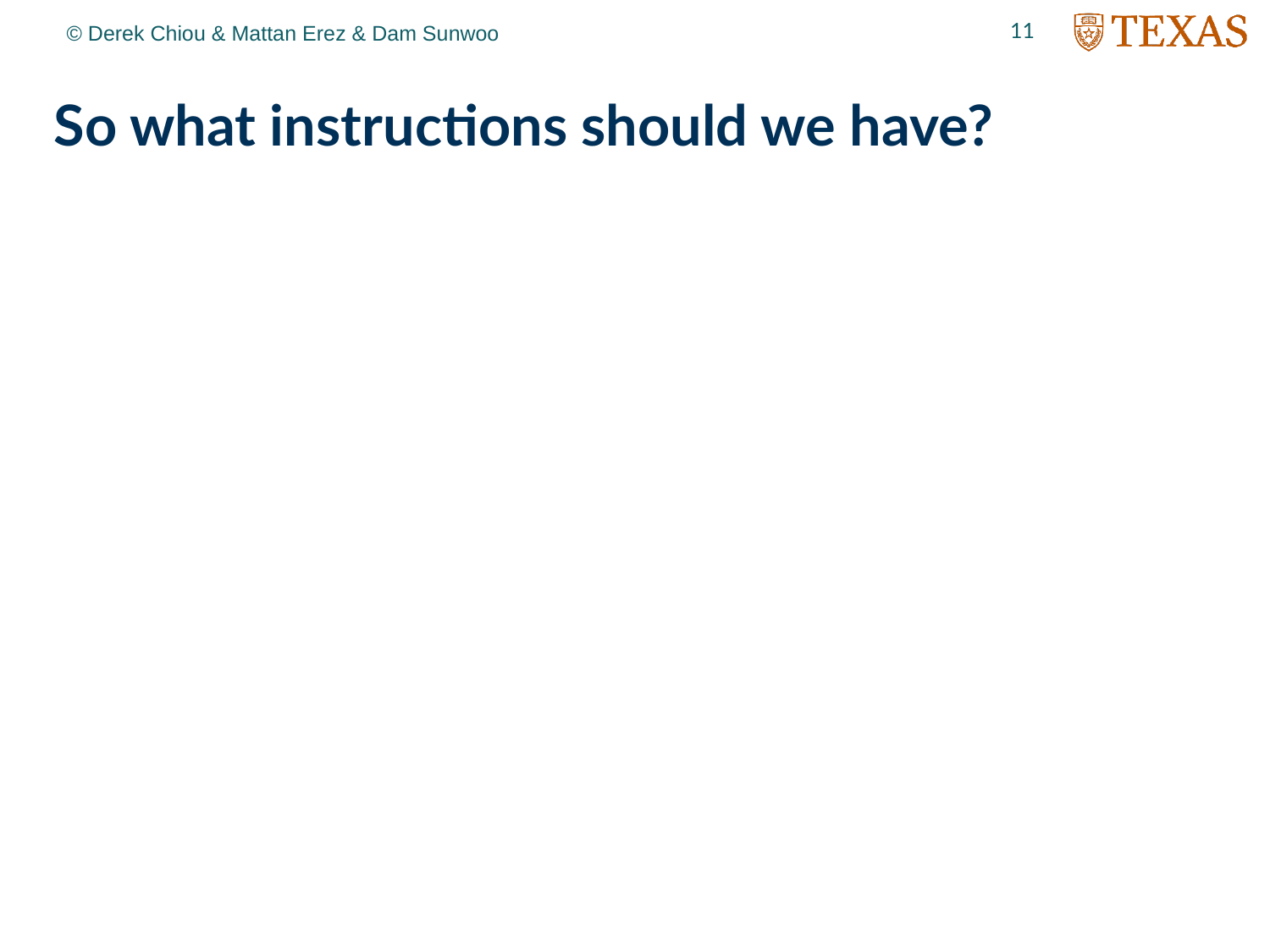

11
© Derek Chiou & Mattan Erez & Dam Sunwoo
# So what instructions should we have?